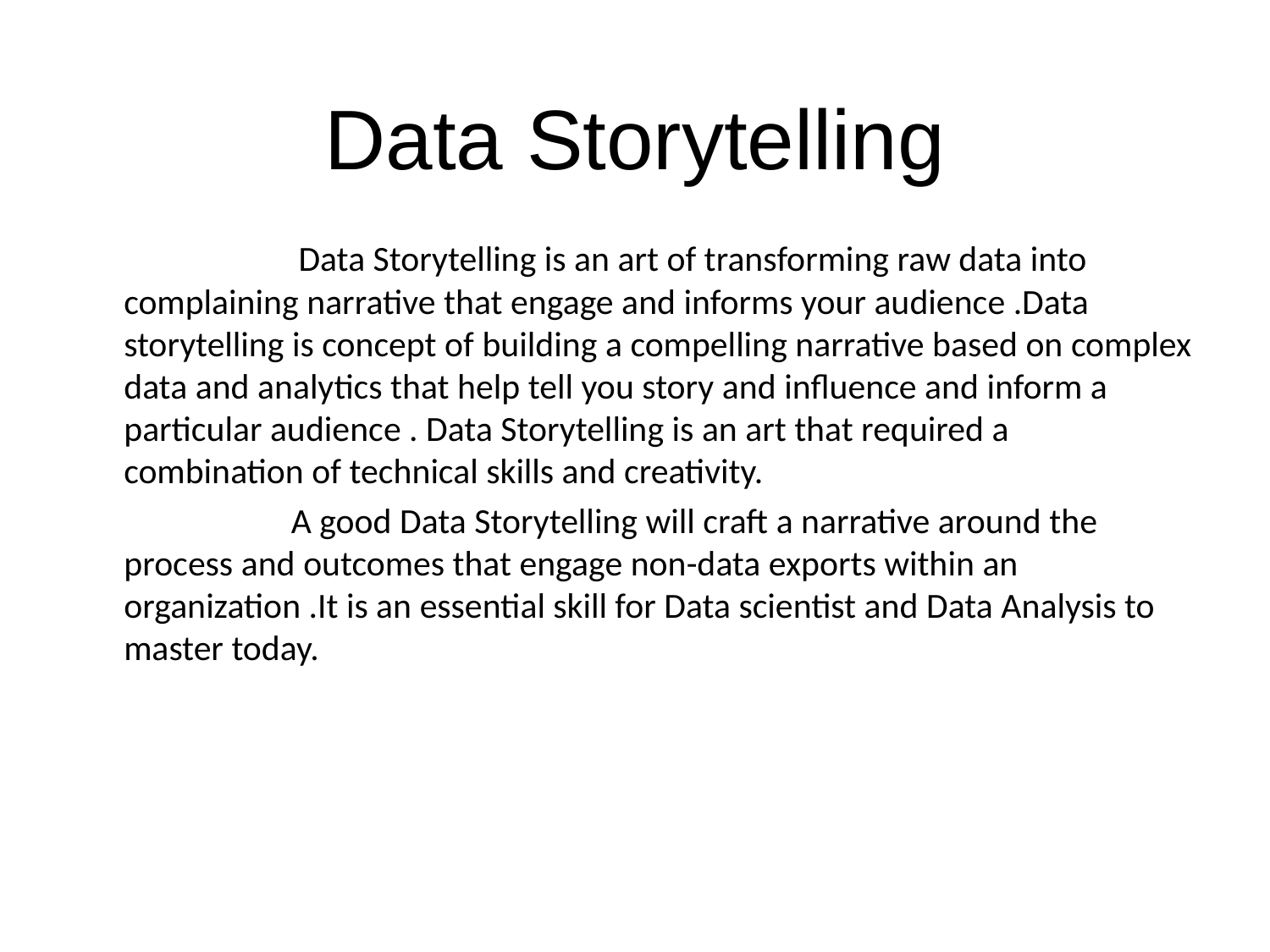

# Data Storytelling
		     Data Storytelling is an art of transforming raw data into complaining narrative that engage and informs your audience .Data storytelling is concept of building a compelling narrative based on complex data and analytics that help tell you story and influence and inform a particular audience . Data Storytelling is an art that required a combination of technical skills and creativity.
		     A good Data Storytelling will craft a narrative around the process and outcomes that engage non-data exports within an organization .It is an essential skill for Data scientist and Data Analysis to master today.